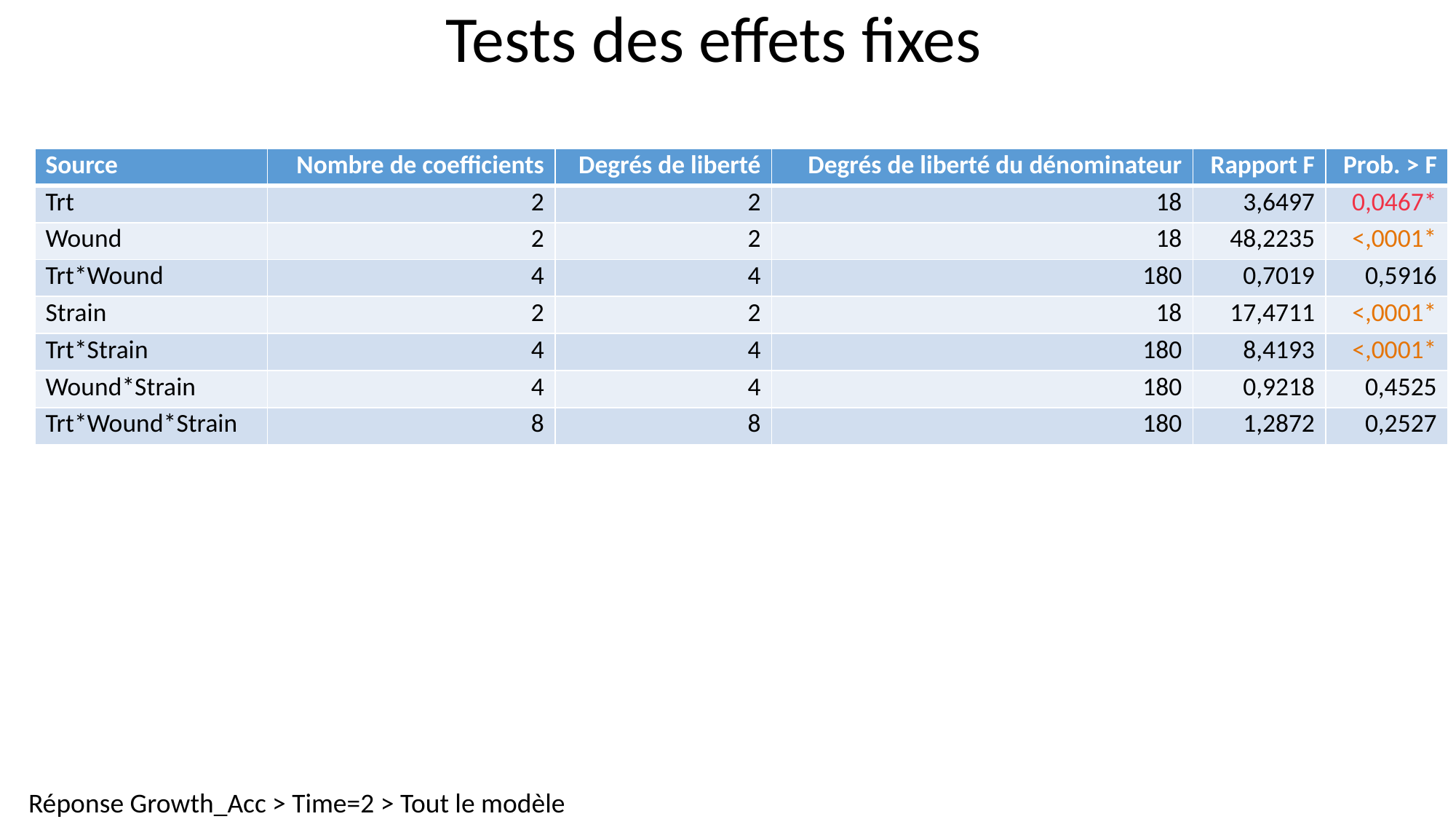

# Tests des effets fixes
| Source | Nombre de coefficients | Degrés de liberté | Degrés de liberté du dénominateur | Rapport F | Prob. > F |
| --- | --- | --- | --- | --- | --- |
| Trt | 2 | 2 | 18 | 3,6497 | 0,0467\* |
| Wound | 2 | 2 | 18 | 48,2235 | <,0001\* |
| Trt\*Wound | 4 | 4 | 180 | 0,7019 | 0,5916 |
| Strain | 2 | 2 | 18 | 17,4711 | <,0001\* |
| Trt\*Strain | 4 | 4 | 180 | 8,4193 | <,0001\* |
| Wound\*Strain | 4 | 4 | 180 | 0,9218 | 0,4525 |
| Trt\*Wound\*Strain | 8 | 8 | 180 | 1,2872 | 0,2527 |
Réponse Growth_Acc > Time=2 > Tout le modèle